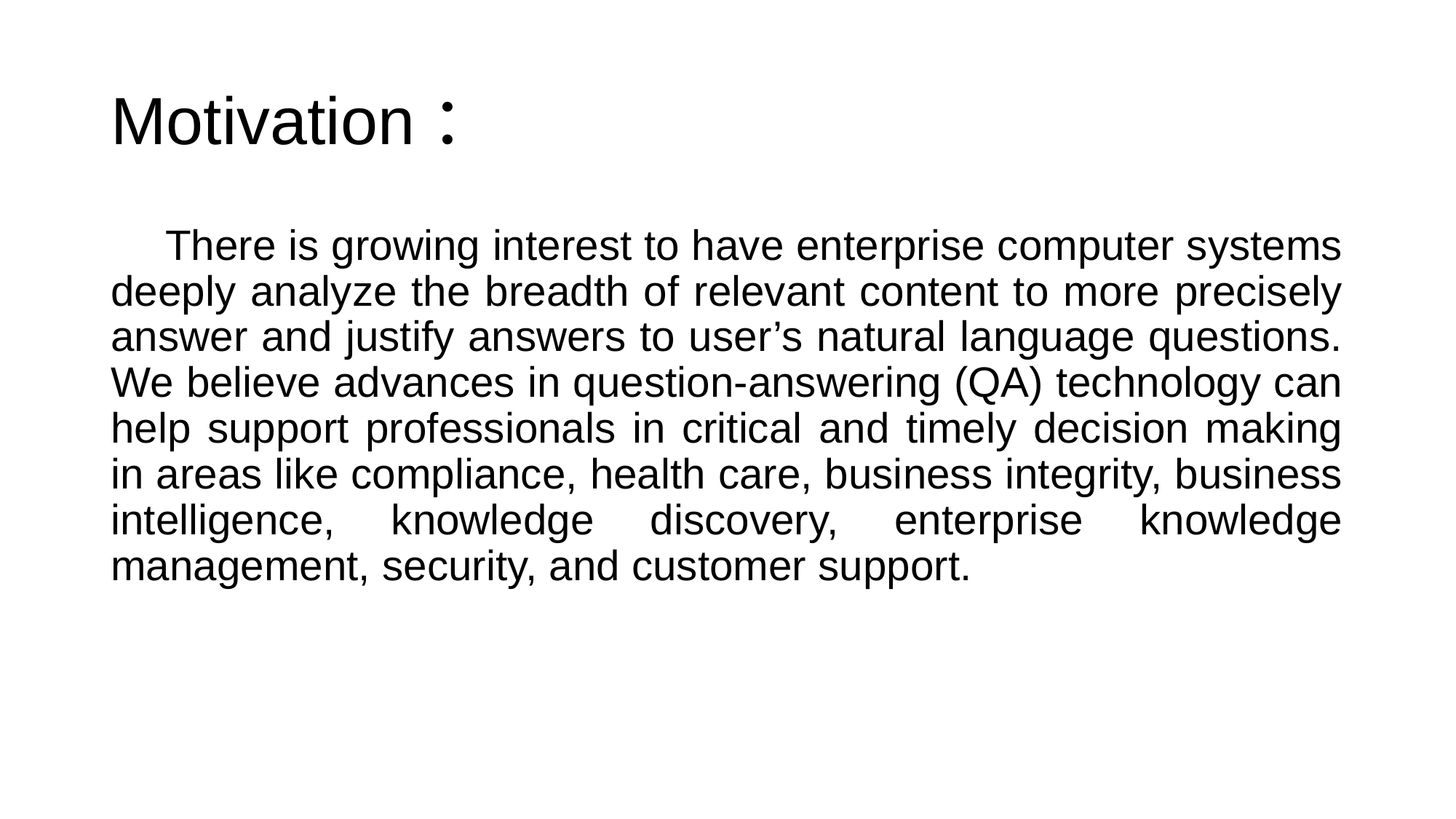

# Motivation：
There is growing interest to have enterprise computer systems deeply analyze the breadth of relevant content to more precisely answer and justify answers to user’s natural language questions. We believe advances in question-answering (QA) technology can help support professionals in critical and timely decision making in areas like compliance, health care, business integrity, business intelligence, knowledge discovery, enterprise knowledge management, security, and customer support.